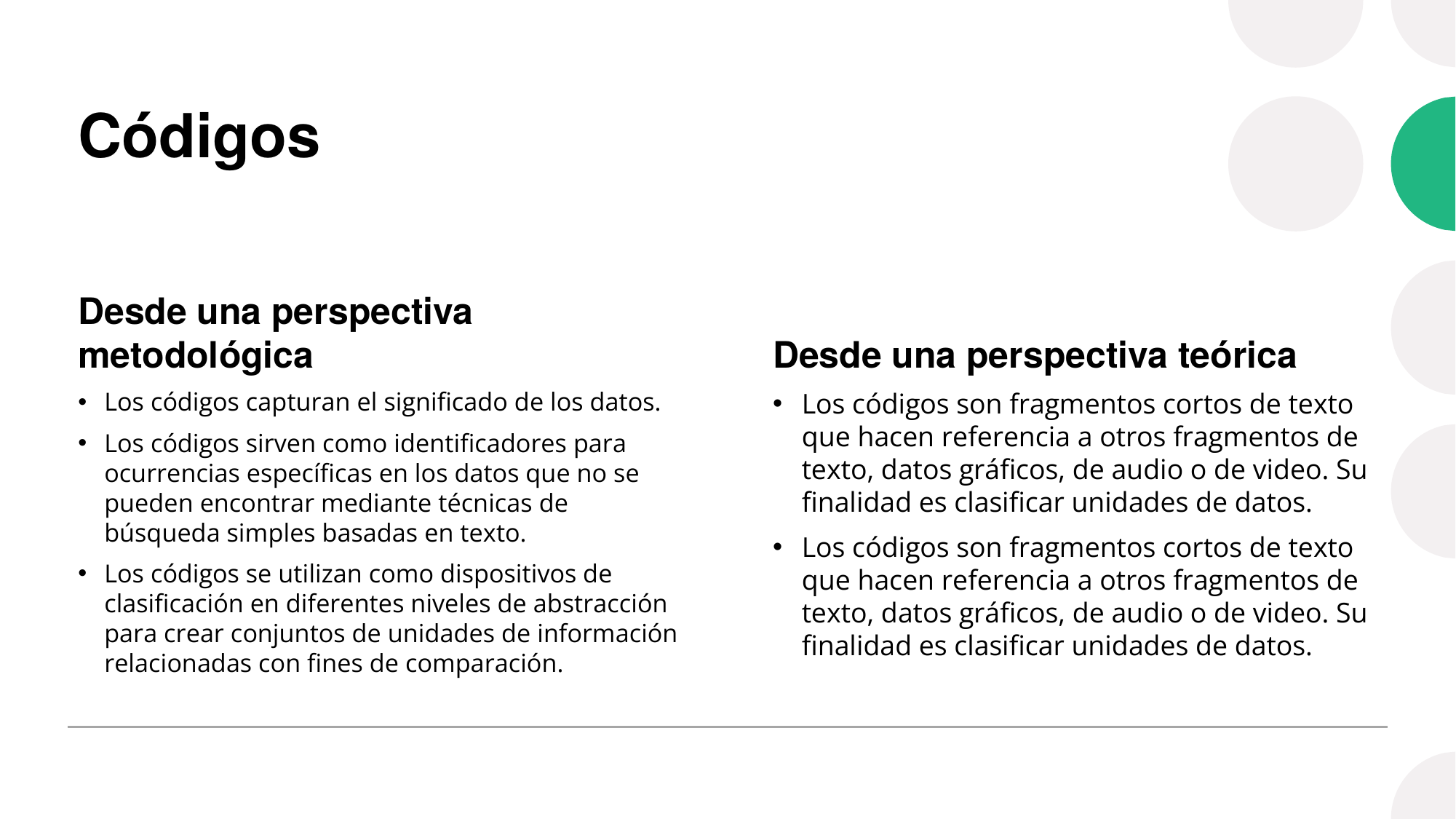

# Códigos
Desde una perspectiva metodológica
Desde una perspectiva teórica
Los códigos capturan el significado de los datos.
Los códigos sirven como identificadores para ocurrencias específicas en los datos que no se pueden encontrar mediante técnicas de búsqueda simples basadas en texto.
Los códigos se utilizan como dispositivos de clasificación en diferentes niveles de abstracción para crear conjuntos de unidades de información relacionadas con fines de comparación.
Los códigos son fragmentos cortos de texto que hacen referencia a otros fragmentos de texto, datos gráficos, de audio o de video. Su finalidad es clasificar unidades de datos.
Los códigos son fragmentos cortos de texto que hacen referencia a otros fragmentos de texto, datos gráficos, de audio o de video. Su finalidad es clasificar unidades de datos.